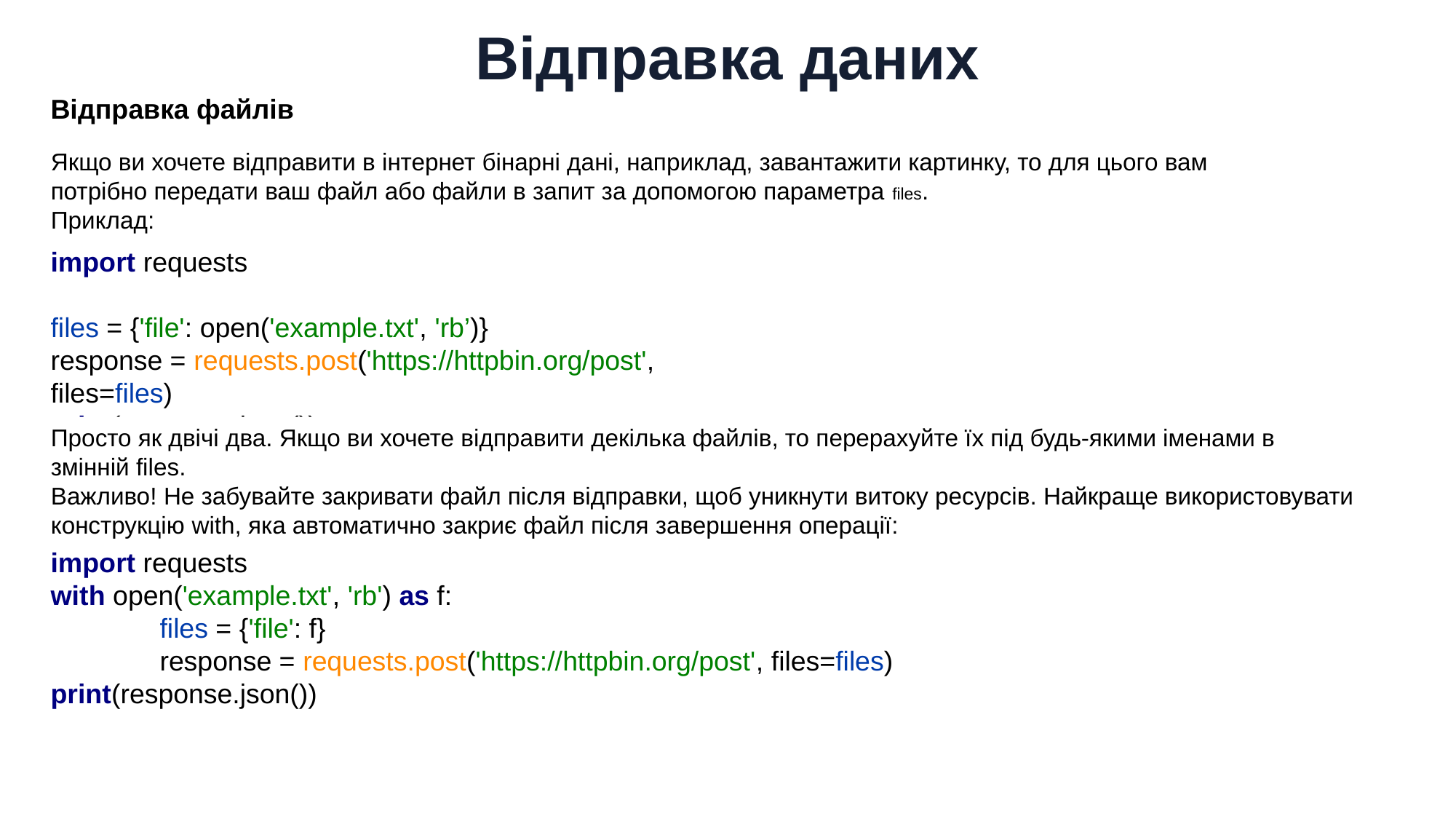

Відправка даних
Відправка файлів

Якщо ви хочете відправити в інтернет бінарні дані, наприклад, завантажити картинку, то для цього вам потрібно передати ваш файл або файли в запит за допомогою параметра files.
Приклад:
import requests

files = {'file': open('example.txt', 'rb’)}
response = requests.post('https://httpbin.org/post', files=files)
print(response.json())
Просто як двічі два. Якщо ви хочете відправити декілька файлів, то перерахуйте їх під будь-якими іменами в змінній files.
Важливо! Не забувайте закривати файл після відправки, щоб уникнути витоку ресурсів. Найкраще використовувати конструкцію with, яка автоматично закриє файл після завершення операції:
import requests
with open('example.txt', 'rb') as f:
	files = {'file': f}
	response = requests.post('https://httpbin.org/post', files=files)
print(response.json())